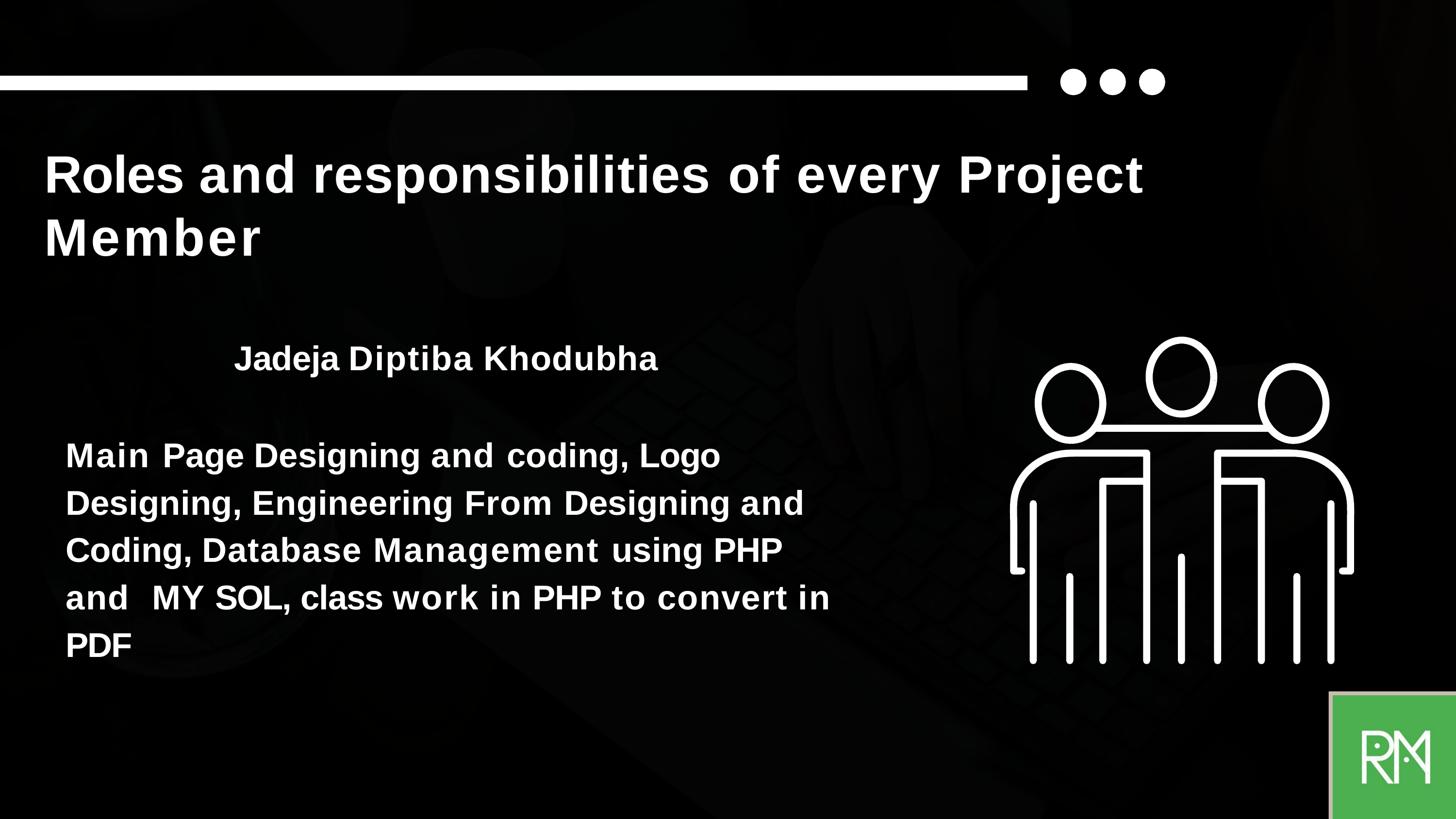

# Roles and responsibilities of every Project Member
Jadeja Diptiba Khodubha

Main Page Designing and coding, Logo  Designing, Engineering From Designing and  Coding, Database Management using PHP and  MY SOL, class work in PHP to convert in PDF